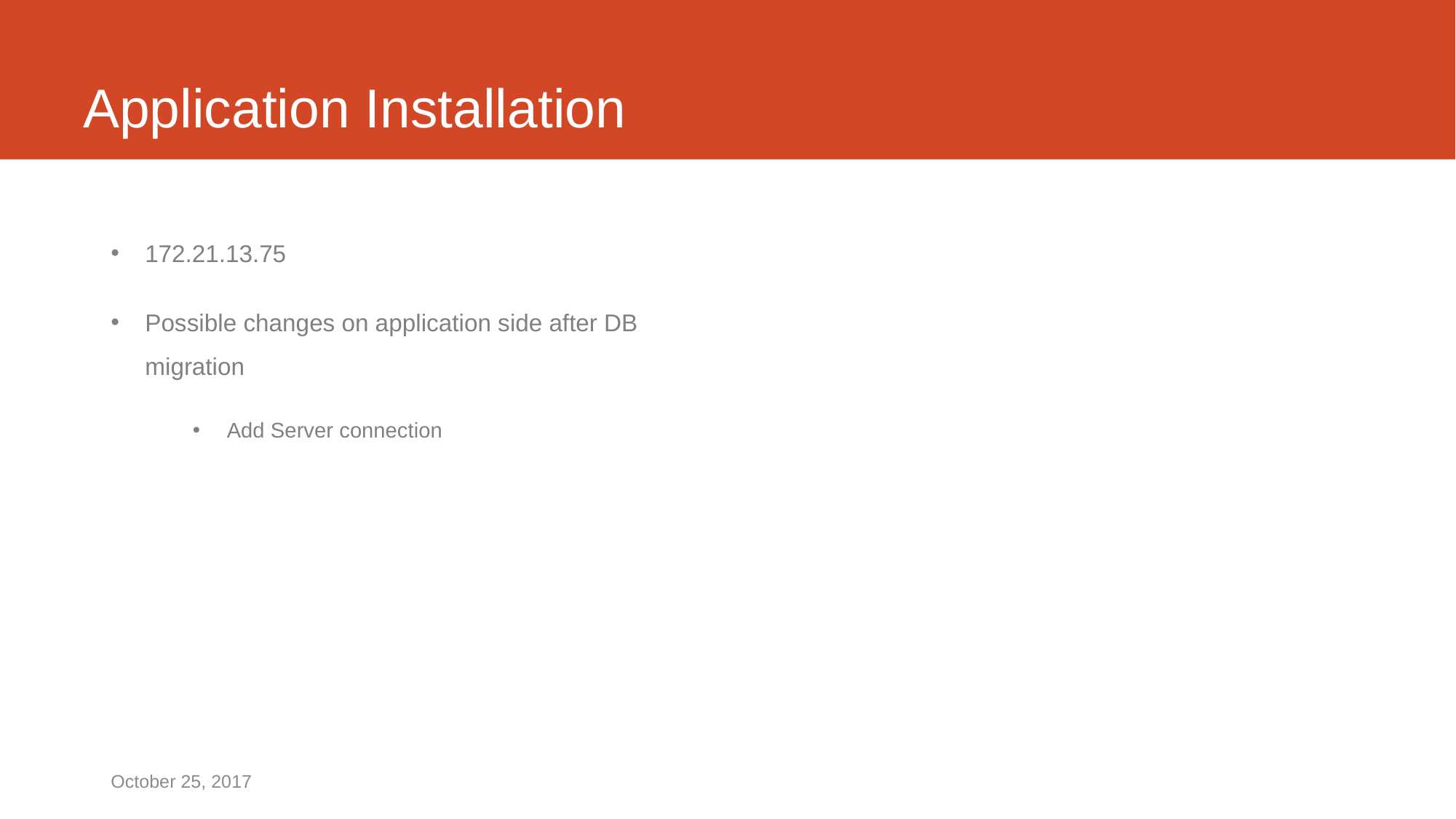

# Application Installation
172.21.13.75
Possible changes on application side after DB migration
Add Server connection

October 25, 2017